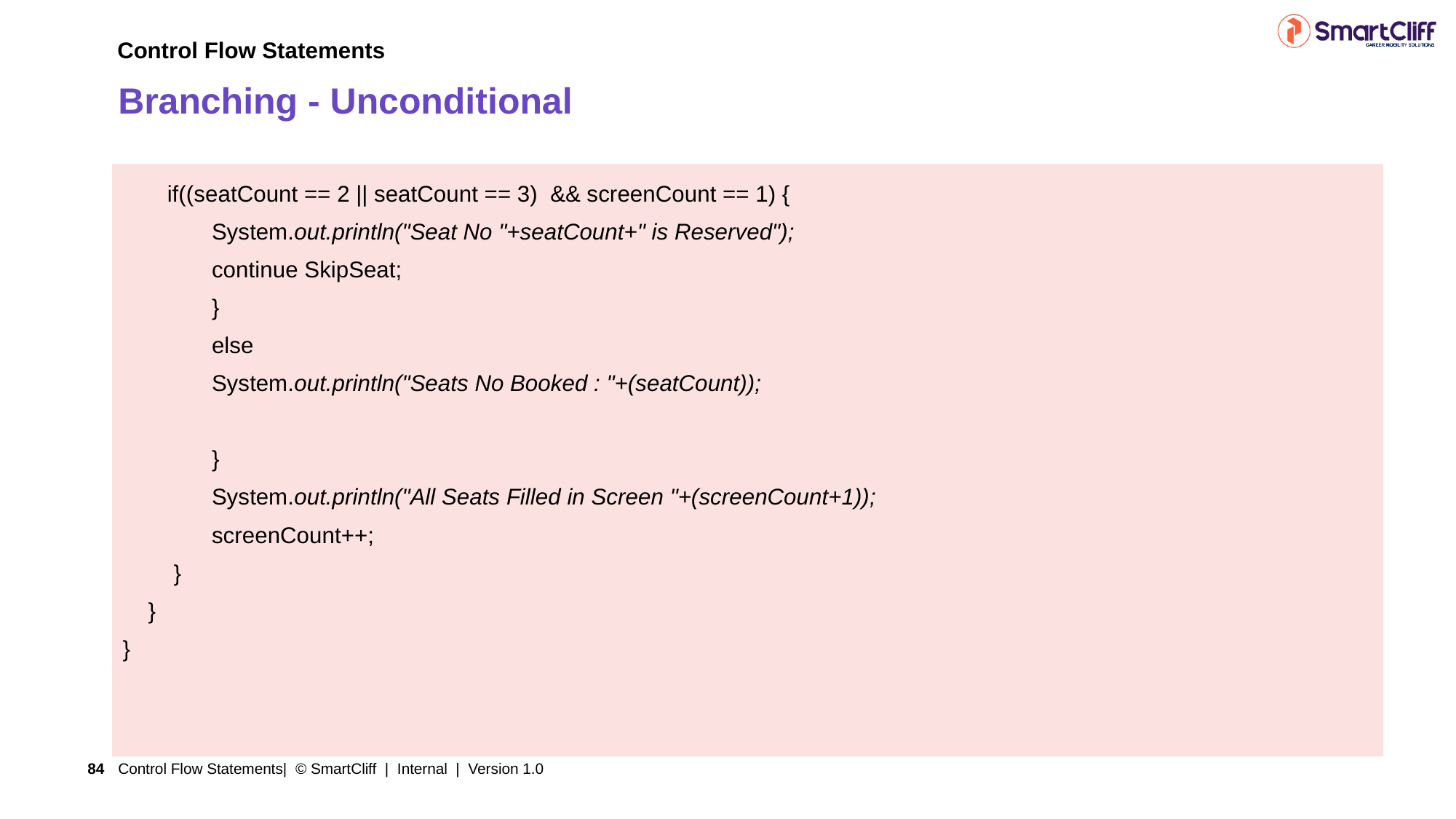

Control Flow Statements
# Branching - Unconditional
| if((seatCount == 2 || seatCount == 3) && screenCount == 1) { System.out.println("Seat No "+seatCount+" is Reserved"); continue SkipSeat; } else System.out.println("Seats No Booked : "+(seatCount)); } System.out.println("All Seats Filled in Screen "+(screenCount+1)); screenCount++; } } } |
| --- |
Control Flow Statements|  © SmartCliff  |  Internal  |  Version 1.0
84